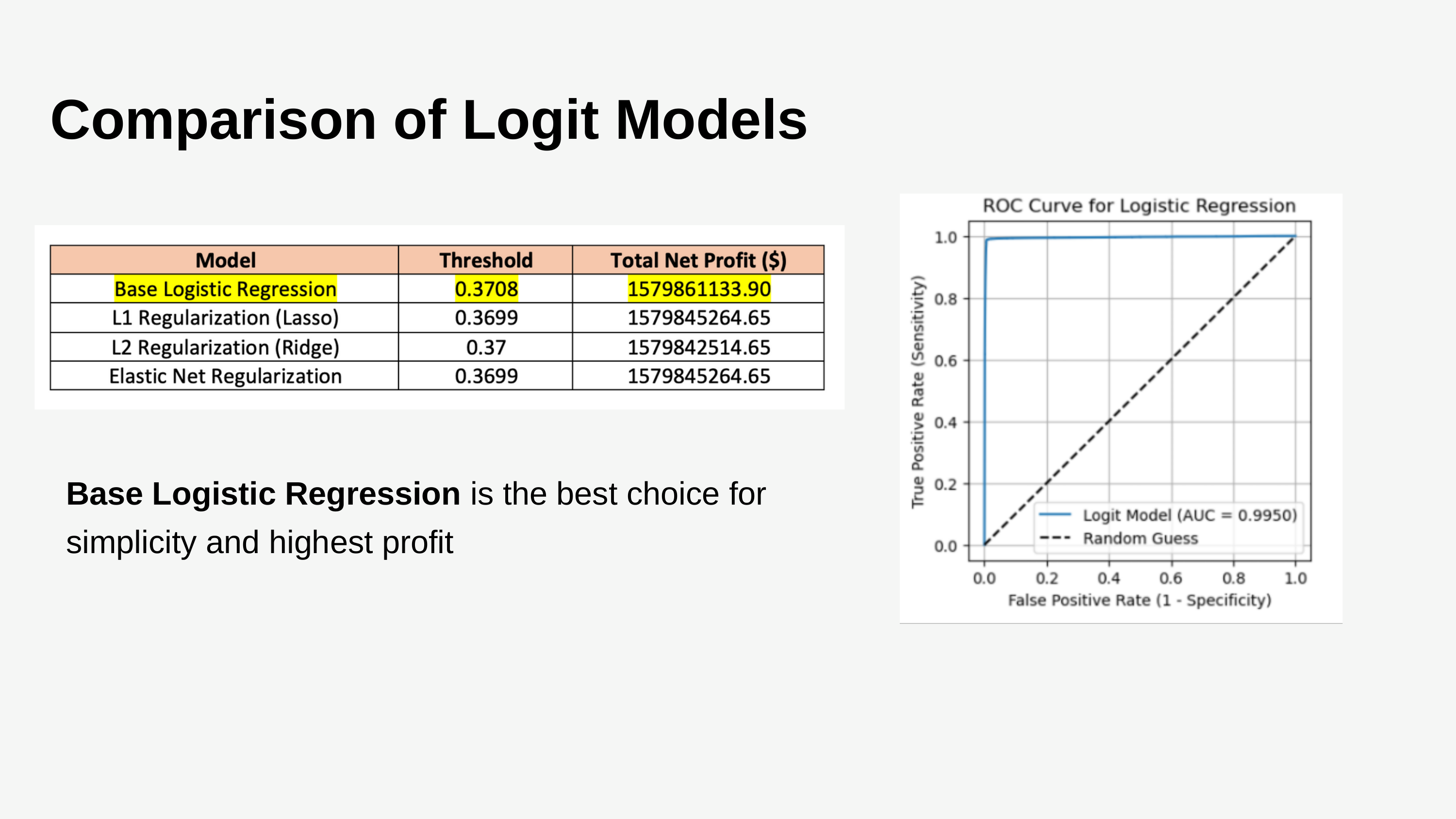

Comparison of Logit Models

Base Logistic Regression is the best choice for simplicity and highest profit